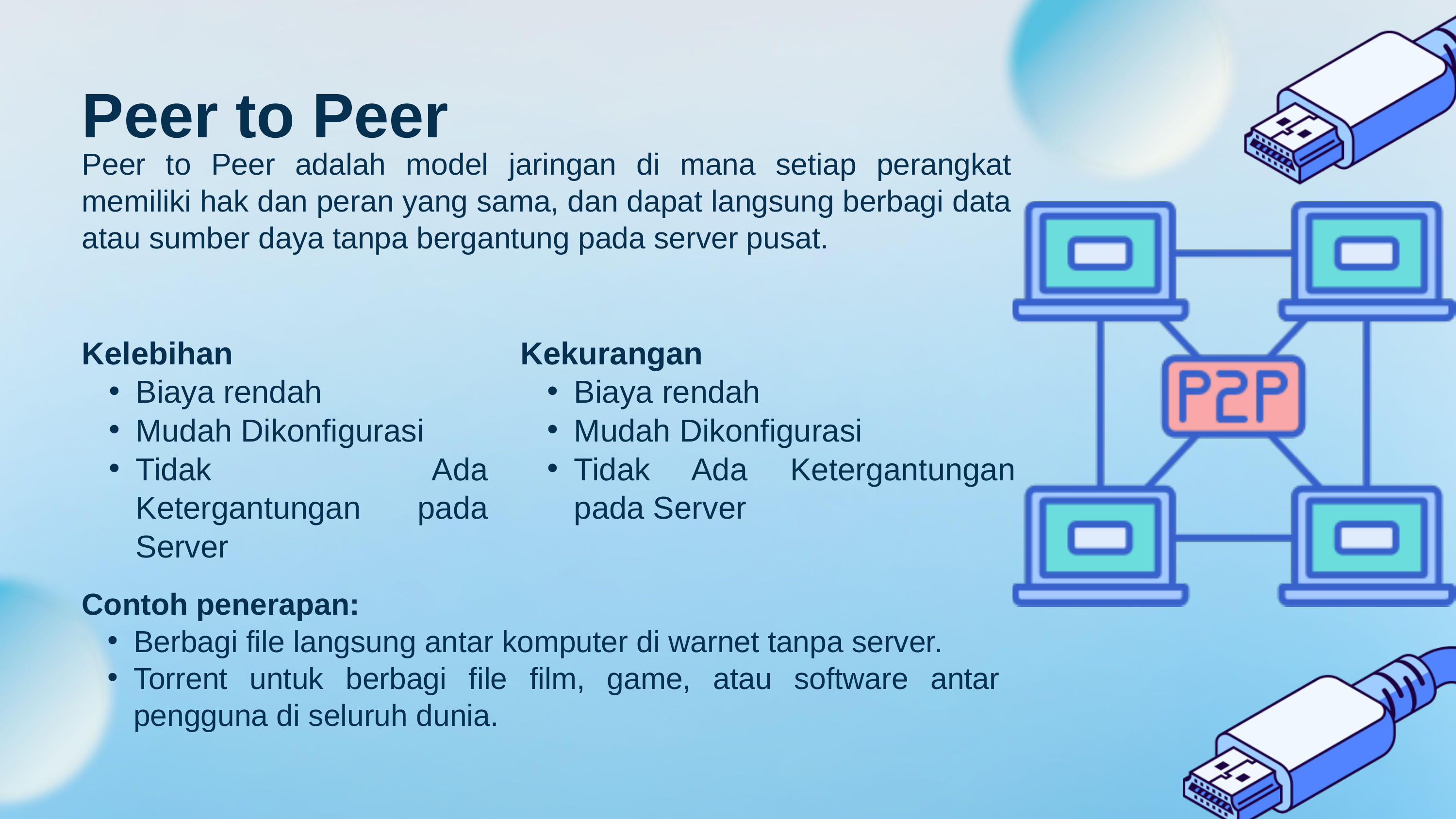

Peer to Peer
Peer to Peer adalah model jaringan di mana setiap perangkat memiliki hak dan peran yang sama, dan dapat langsung berbagi data atau sumber daya tanpa bergantung pada server pusat.

Kelebihan
Biaya rendah
Mudah Dikonfigurasi
Tidak Ada Ketergantungan pada Server
Kekurangan
Biaya rendah
Mudah Dikonfigurasi
Tidak Ada Ketergantungan pada Server

Contoh penerapan:
Berbagi file langsung antar komputer di warnet tanpa server.
Torrent untuk berbagi file film, game, atau software antar pengguna di seluruh dunia.